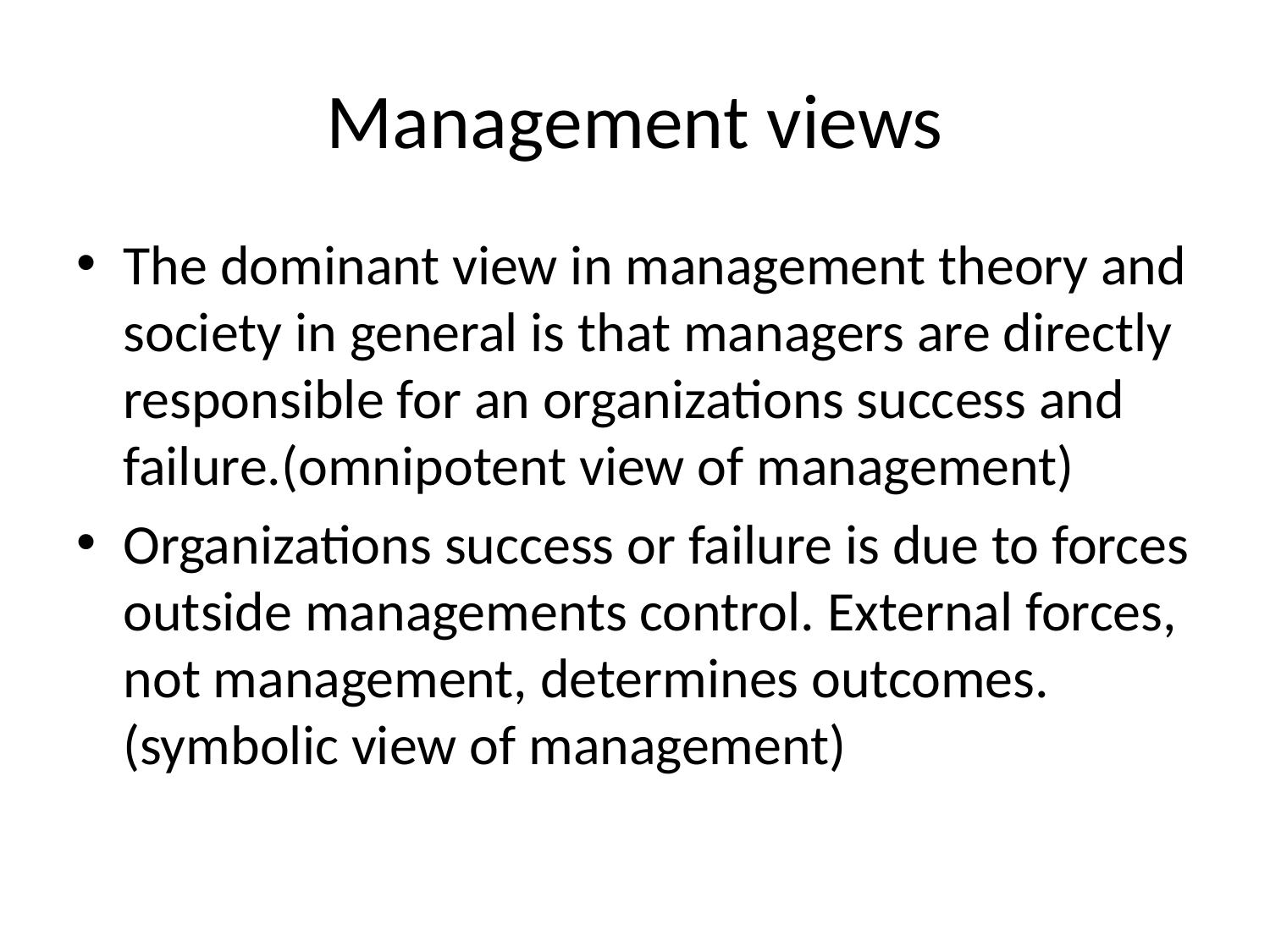

# Management views
The dominant view in management theory and society in general is that managers are directly responsible for an organizations success and failure.(omnipotent view of management)
Organizations success or failure is due to forces outside managements control. External forces, not management, determines outcomes.(symbolic view of management)